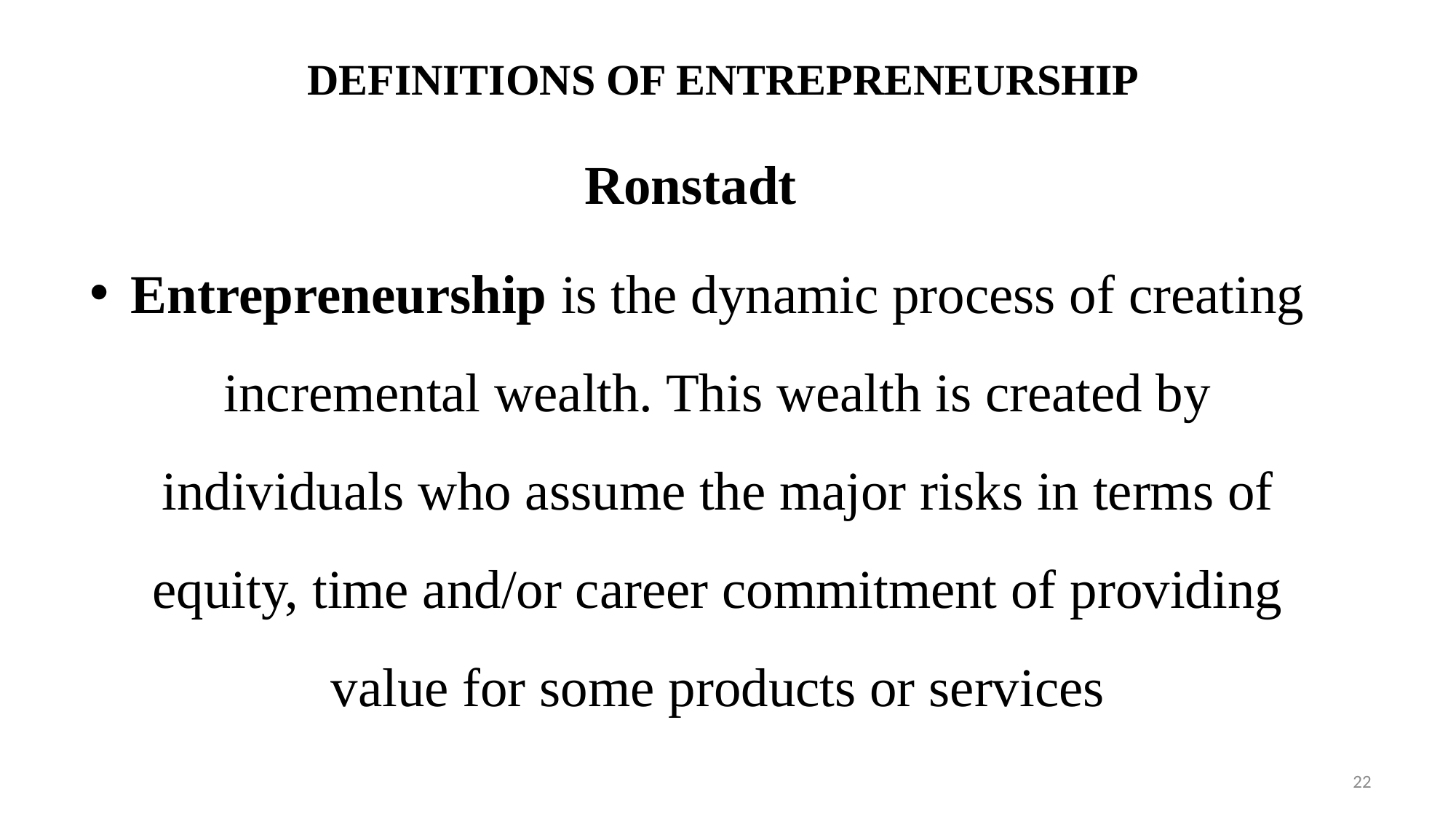

# DEFINITIONS OF ENTREPRENEURSHIP
Ronstadt
Entrepreneurship is the dynamic process of creating incremental wealth. This wealth is created by individuals who assume the major risks in terms of equity, time and/or career commitment of providing value for some products or services

22